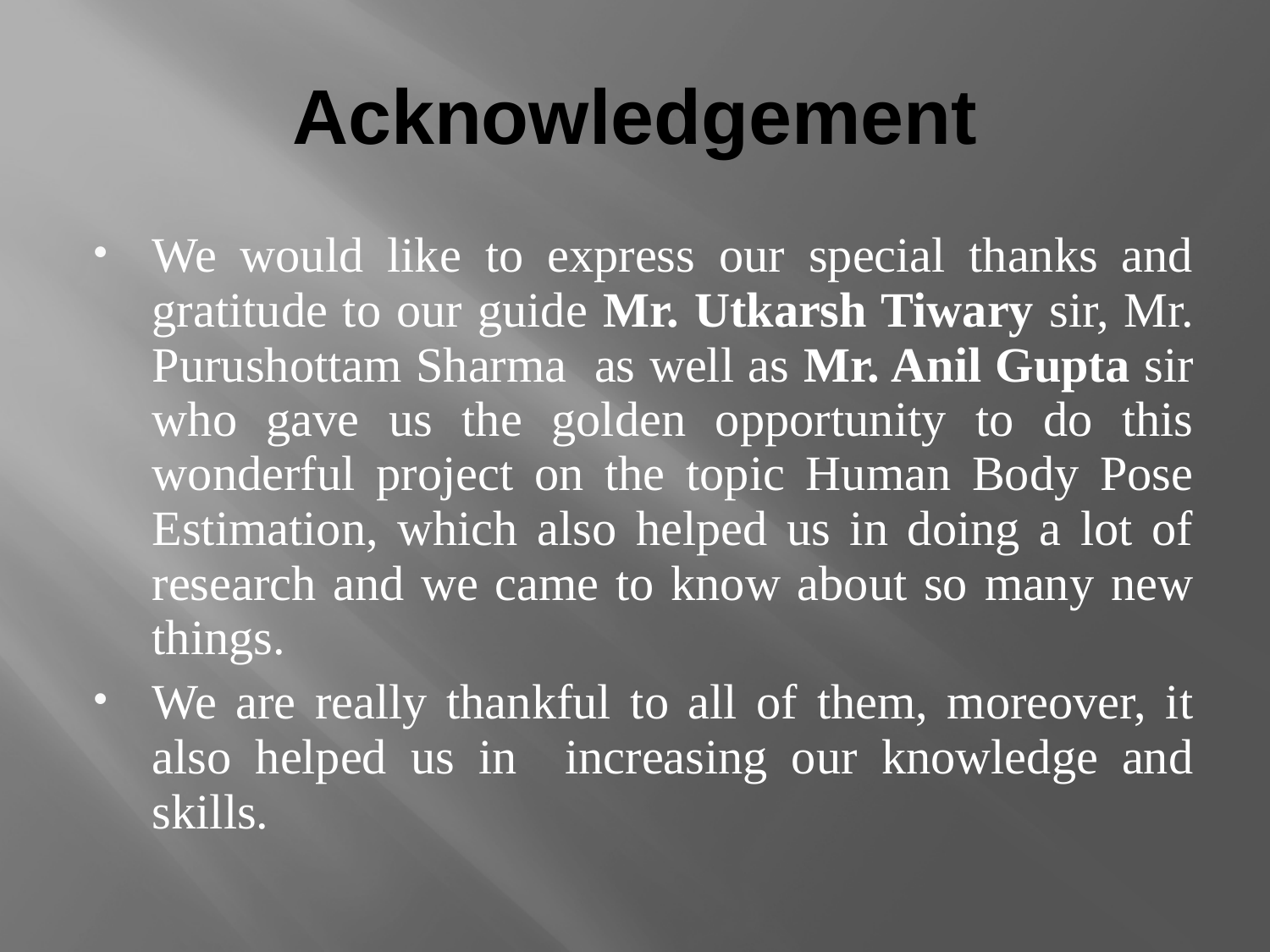

# Acknowledgement
We would like to express our special thanks and gratitude to our guide Mr. Utkarsh Tiwary sir, Mr. Purushottam Sharma  as well as Mr. Anil Gupta sir who gave us the golden opportunity to do this wonderful project on the topic Human Body Pose Estimation, which also helped us in doing a lot of research and we came to know about so many new things.
We are really thankful to all of them, moreover, it also helped us in  increasing our knowledge and skills.